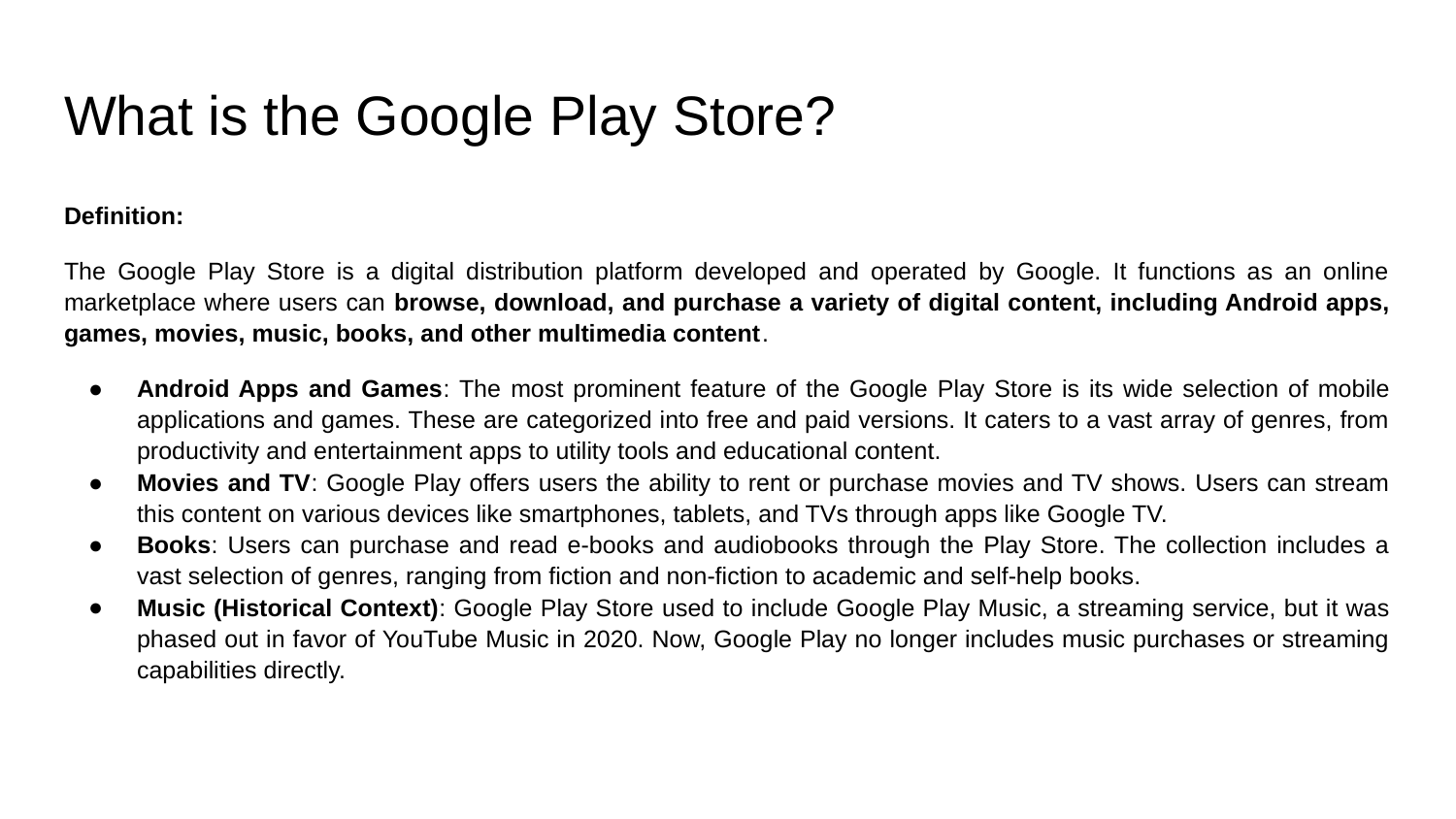

# What is the Google Play Store?
Definition:
The Google Play Store is a digital distribution platform developed and operated by Google. It functions as an online marketplace where users can browse, download, and purchase a variety of digital content, including Android apps, games, movies, music, books, and other multimedia content.
Android Apps and Games: The most prominent feature of the Google Play Store is its wide selection of mobile applications and games. These are categorized into free and paid versions. It caters to a vast array of genres, from productivity and entertainment apps to utility tools and educational content.
Movies and TV: Google Play offers users the ability to rent or purchase movies and TV shows. Users can stream this content on various devices like smartphones, tablets, and TVs through apps like Google TV.
Books: Users can purchase and read e-books and audiobooks through the Play Store. The collection includes a vast selection of genres, ranging from fiction and non-fiction to academic and self-help books.
Music (Historical Context): Google Play Store used to include Google Play Music, a streaming service, but it was phased out in favor of YouTube Music in 2020. Now, Google Play no longer includes music purchases or streaming capabilities directly.